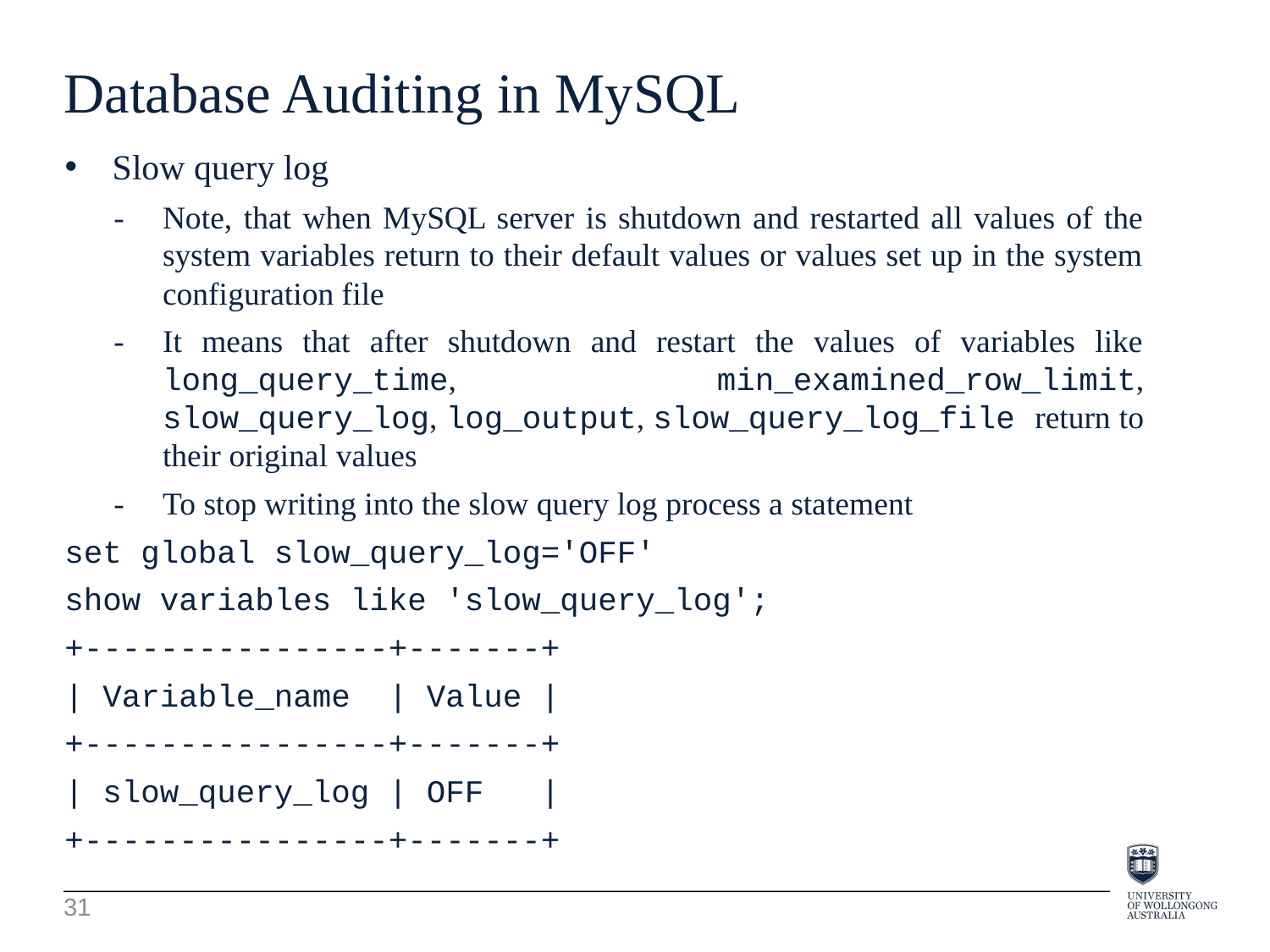

Database Auditing in MySQL
Slow query log
-	Note, that when MySQL server is shutdown and restarted all values of the system variables return to their default values or values set up in the system configuration file
-	It means that after shutdown and restart the values of variables like long_query_time, min_examined_row_limit, slow_query_log, log_output, slow_query_log_file return to their original values
-	To stop writing into the slow query log process a statement
set global slow_query_log='OFF'
show variables like 'slow_query_log';
+----------------+-------+
| Variable_name  | Value |
+----------------+-------+
| slow_query_log | OFF   |
+----------------+-------+
31